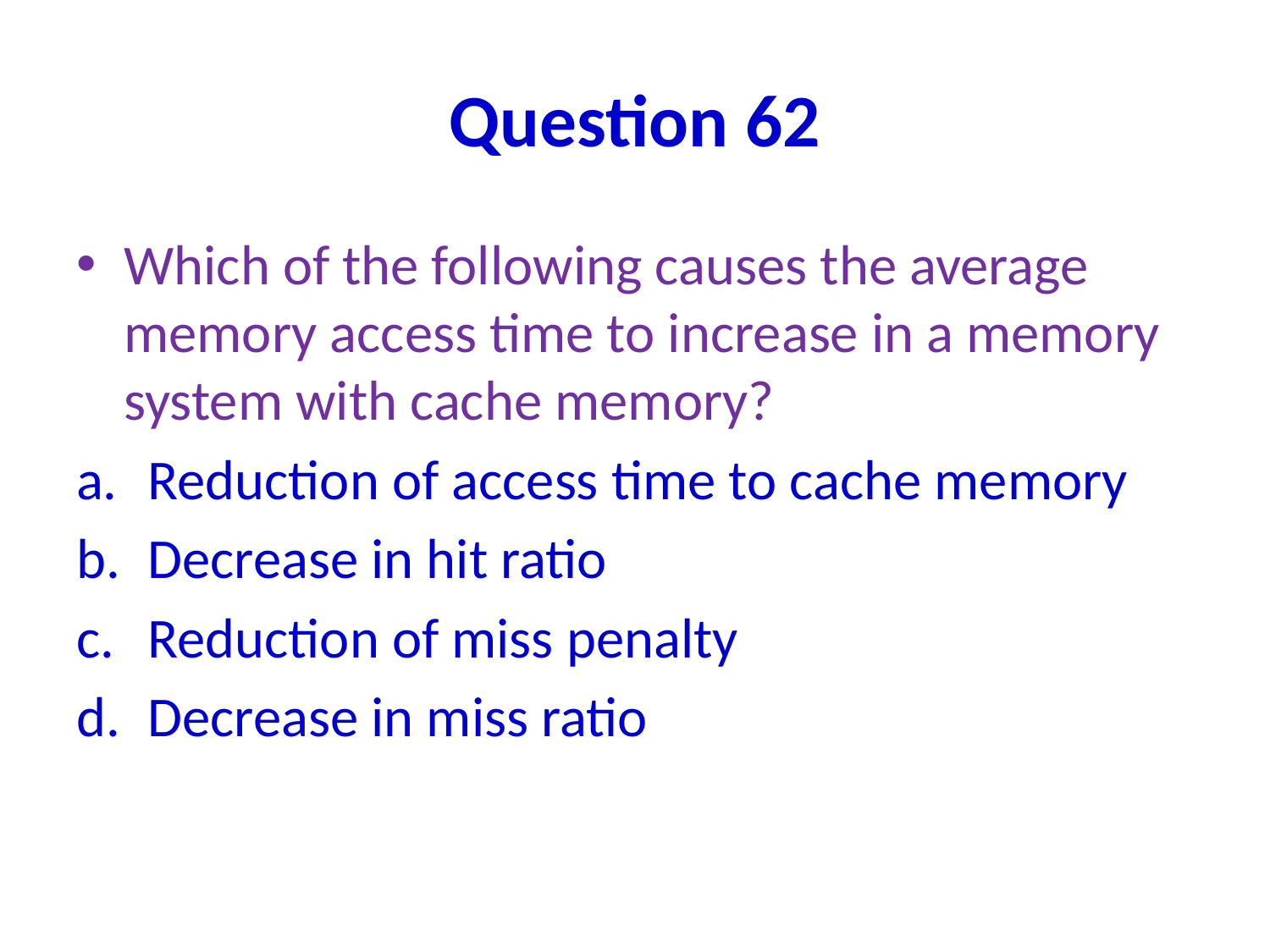

# Question 62
Which of the following causes the average memory access time to increase in a memory system with cache memory?
Reduction of access time to cache memory
Decrease in hit ratio
Reduction of miss penalty
Decrease in miss ratio